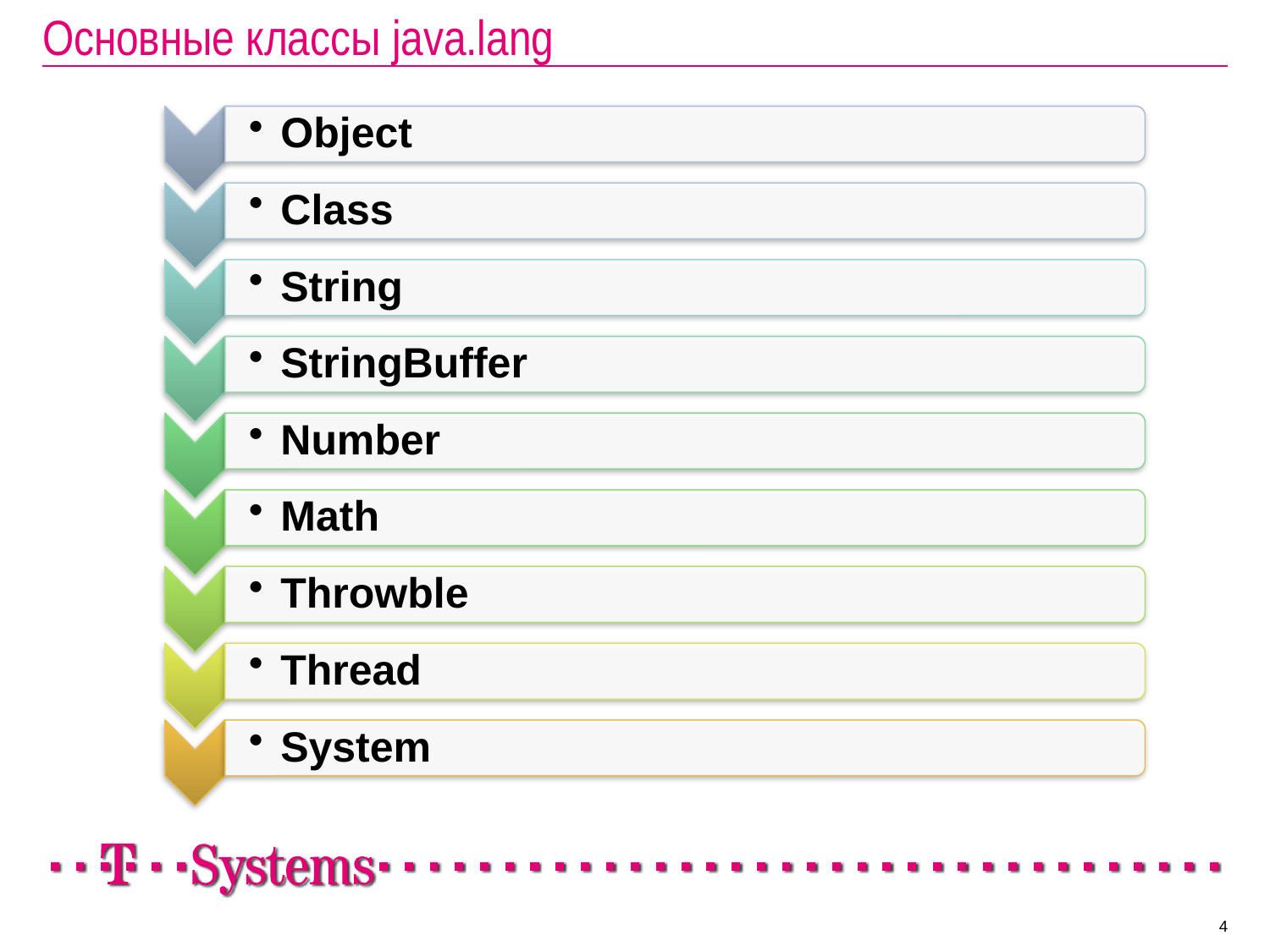

# Основные классы java.lang

Object

Class

String

StringBuffer

Number

Math

Throwble

Thread

System
4